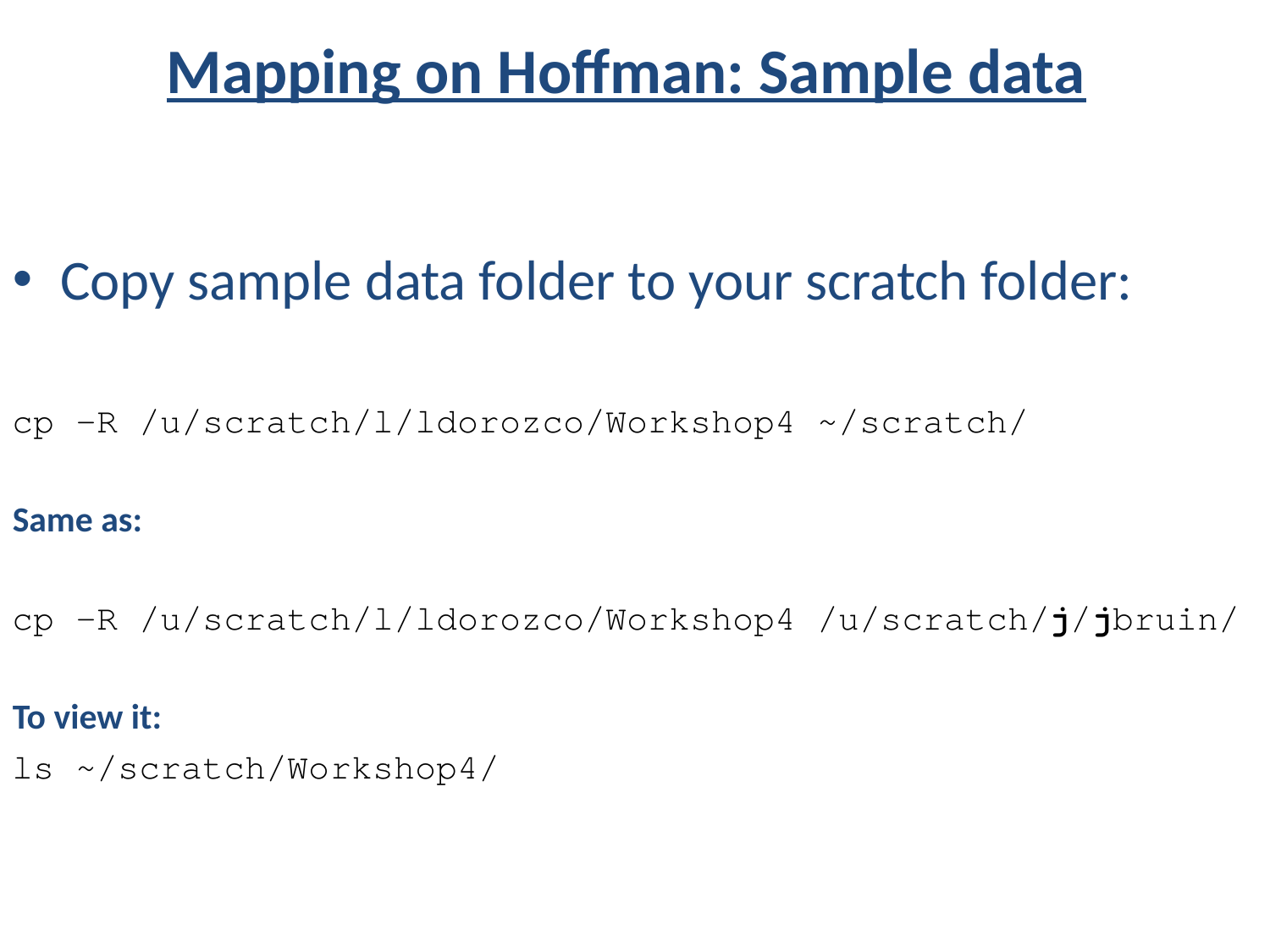

# Mapping on Hoffman: Sample data

Copy sample data folder to your scratch folder:

cp -R /u/scratch/l/ldorozco/Workshop4 ~/scratch/

Same as:

cp -R /u/scratch/l/ldorozco/Workshop4 /u/scratch/j/jbruin/

To view it:
ls ~/scratch/Workshop4/